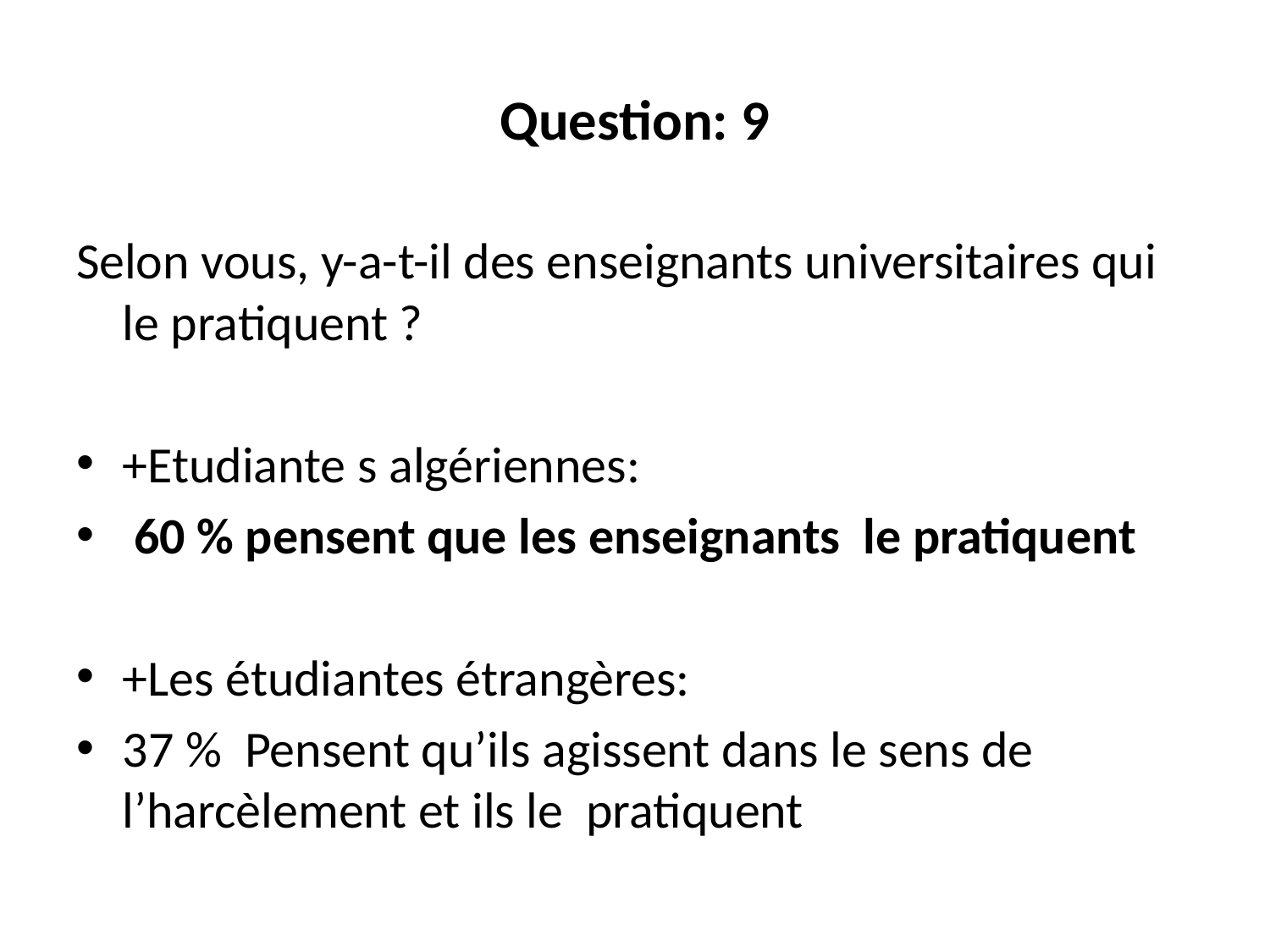

# Question: 9
Selon vous, y-a-t-il des enseignants universitaires qui le pratiquent ?

+Etudiante s algériennes:
 60 % pensent que les enseignants  le pratiquent

+Les étudiantes étrangères:
37 %  Pensent qu’ils agissent dans le sens de l’harcèlement et ils le  pratiquent